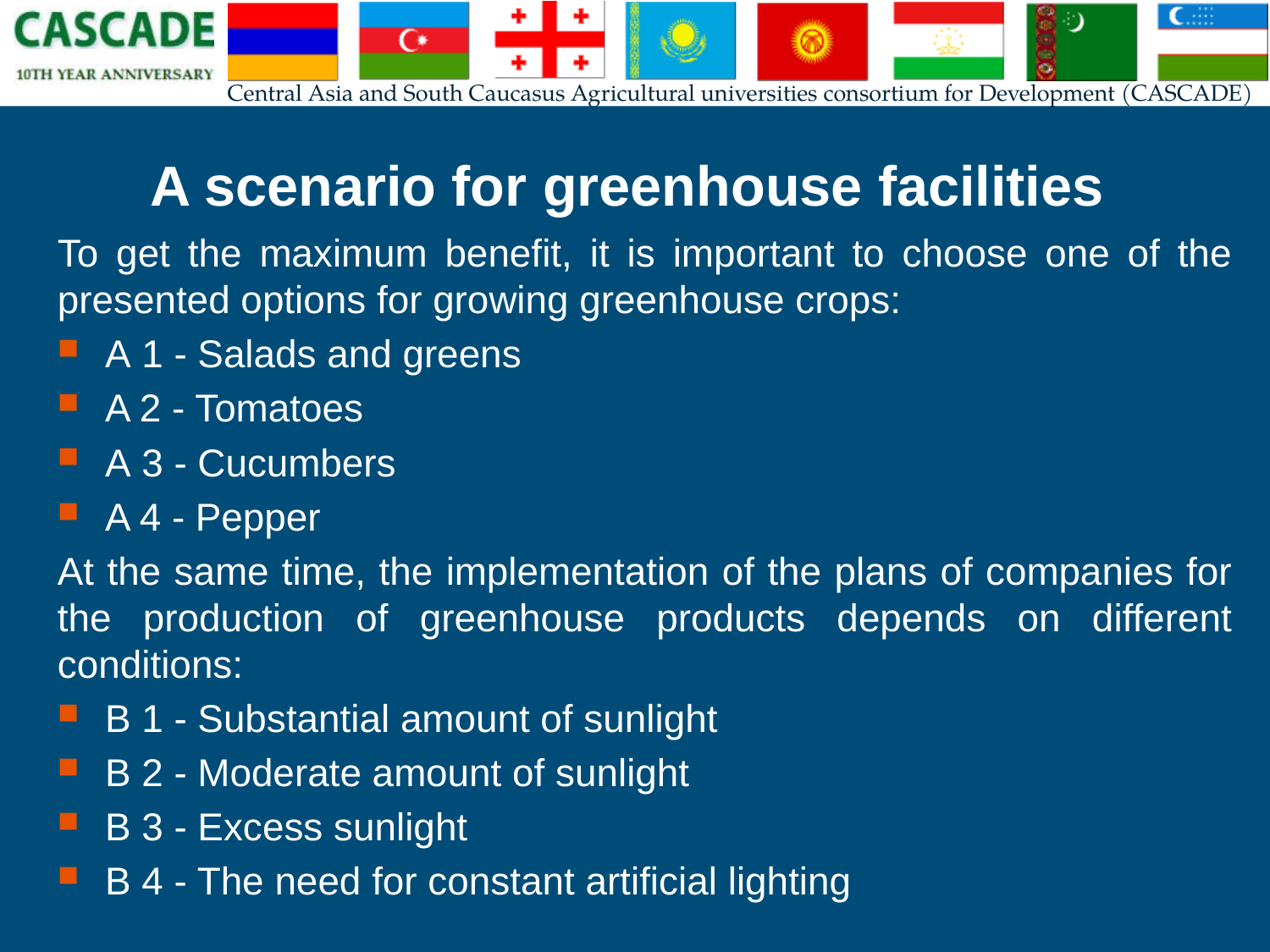

# A scenario for greenhouse facilities
To get the maximum benefit, it is important to choose one of the presented options for growing greenhouse crops:
А 1 - Salads and greens
A 2 - Tomatoes
А 3 - Cucumbers
A 4 - Pepper
At the same time, the implementation of the plans of companies for the production of greenhouse products depends on different conditions:
B 1 - Substantial amount of sunlight
B 2 - Moderate amount of sunlight
B 3 - Excess sunlight
B 4 - The need for constant artificial lighting